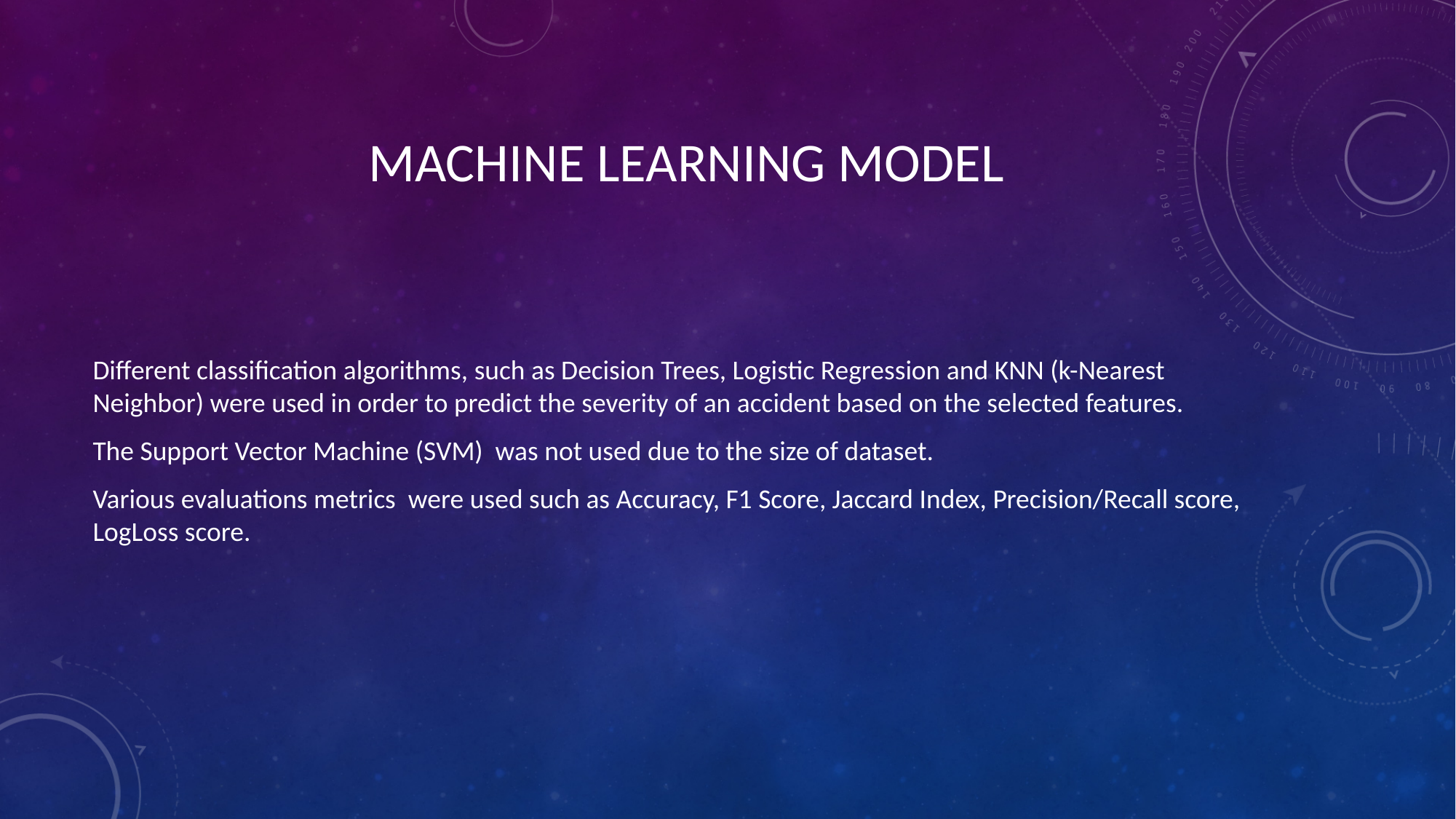

# Machine Learning Model
Different classification algorithms, such as Decision Trees, Logistic Regression and KNN (k-Nearest Neighbor) were used in order to predict the severity of an accident based on the selected features.
The Support Vector Machine (SVM)  was not used due to the size of dataset.
Various evaluations metrics  were used such as Accuracy, F1 Score, Jaccard Index, Precision/Recall score, LogLoss score.